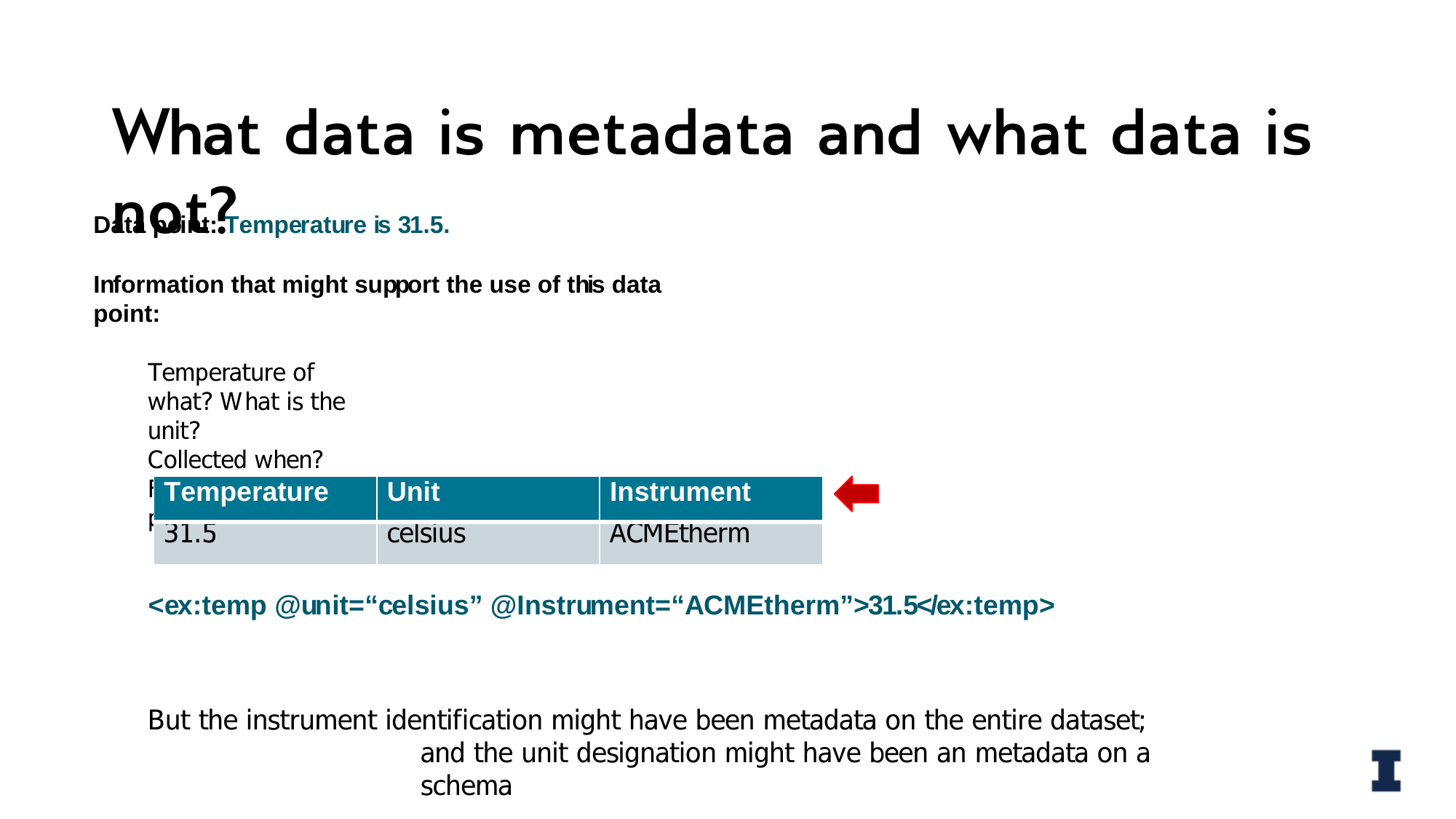

What data is metadata and what data is not?
Data point: Temperature is 31.5.

Information that might support the use of this data point:

Temperature of what? What is the unit?
Collected when? For what purpose? Etc.
| Temperature | Unit | Instrument |
| --- | --- | --- |
| 31.5 | celsius | ACMEtherm |

<ex:temp @unit=“celsius” @Instrument=“ACMEtherm”>31.5</ex:temp>

But the instrument identification might have been metadata on the entire dataset;
and the unit designation might have been an metadata on a schema